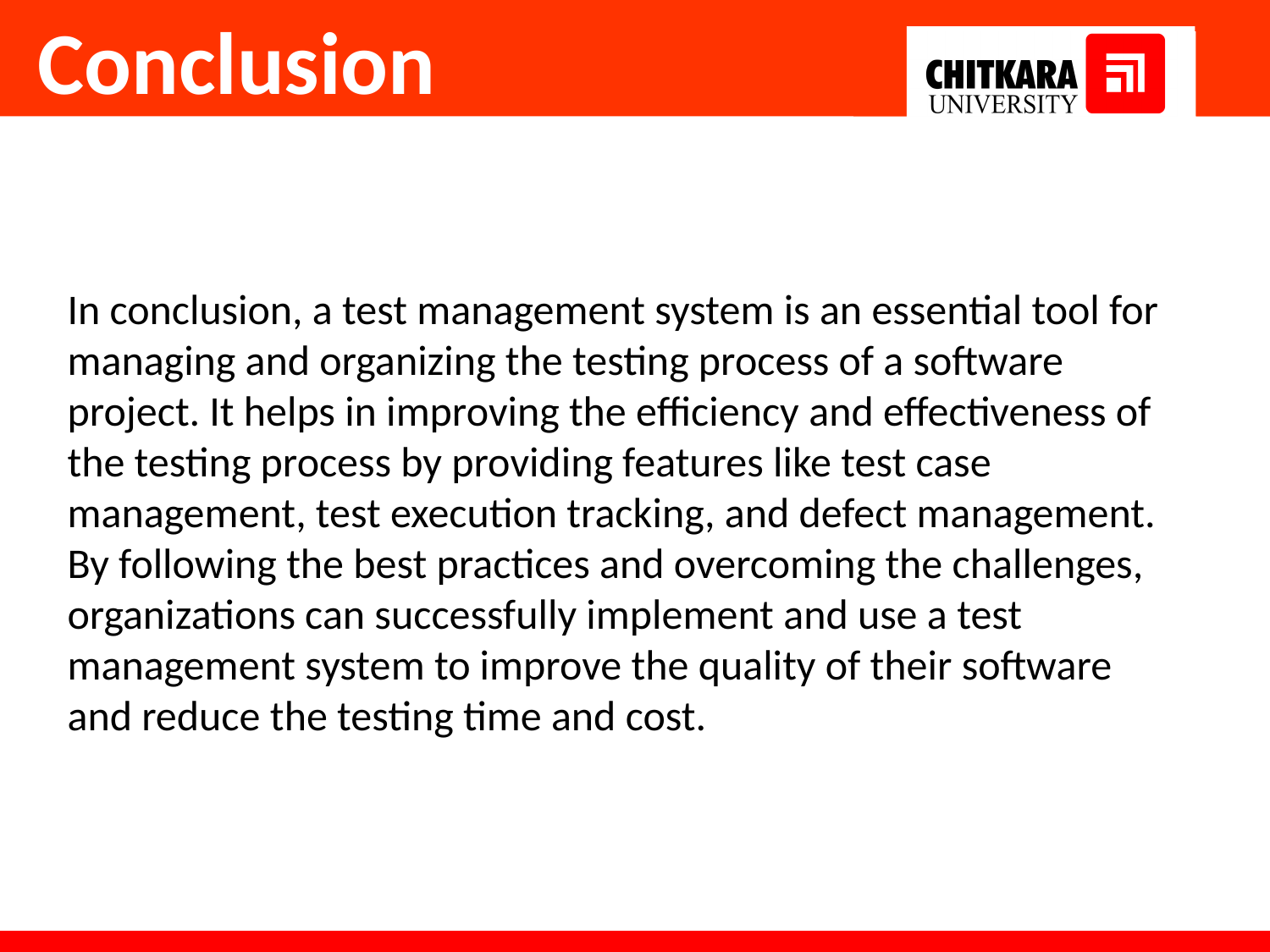

Conclusion
In conclusion, a test management system is an essential tool for managing and organizing the testing process of a software project. It helps in improving the efficiency and effectiveness of the testing process by providing features like test case management, test execution tracking, and defect management.
By following the best practices and overcoming the challenges, organizations can successfully implement and use a test management system to improve the quality of their software and reduce the testing time and cost.